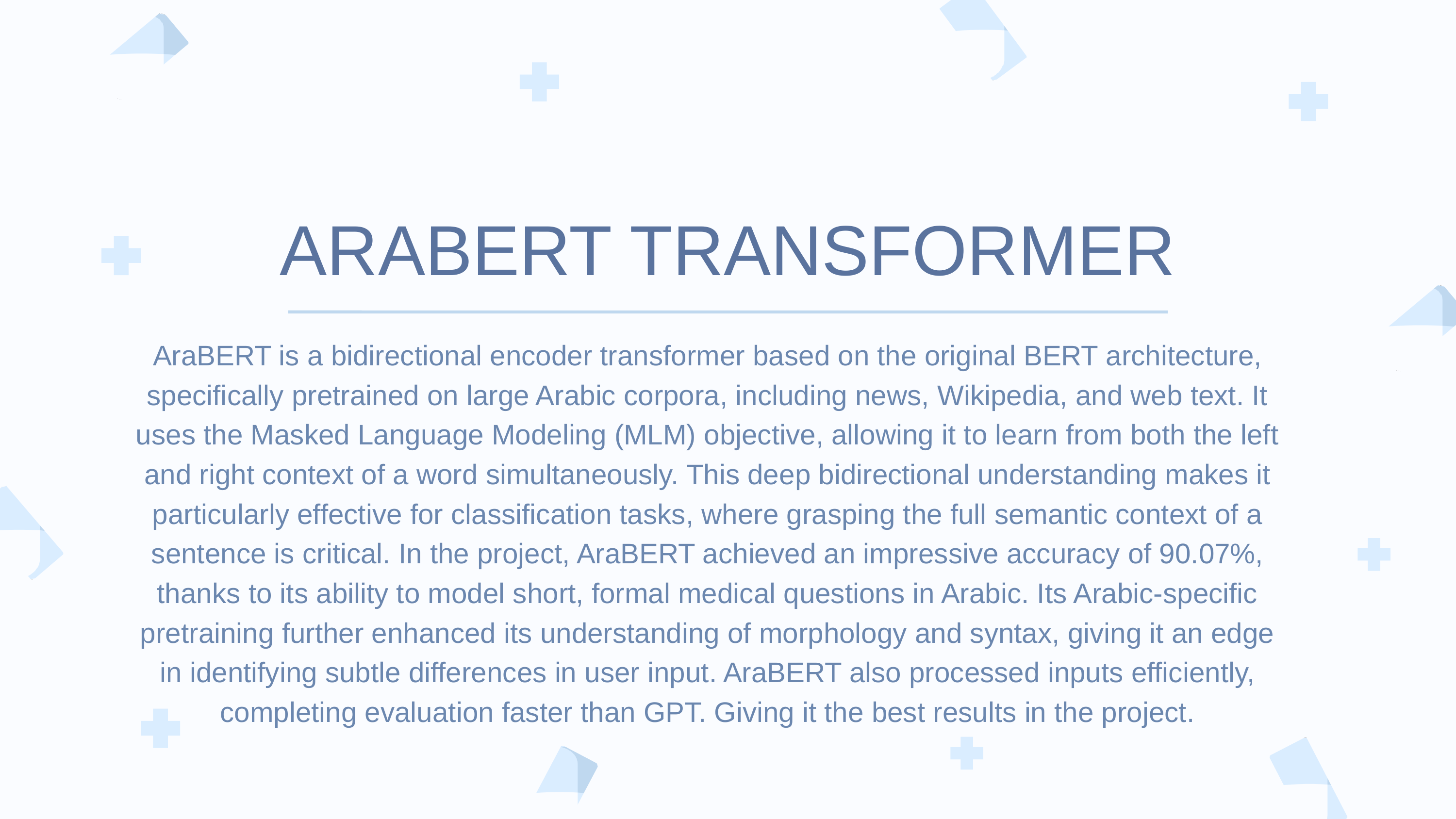

ARABERT TRANSFORMER

AraBERT is a bidirectional encoder transformer based on the original BERT architecture, specifically pretrained on large Arabic corpora, including news, Wikipedia, and web text. It uses the Masked Language Modeling (MLM) objective, allowing it to learn from both the left and right context of a word simultaneously. This deep bidirectional understanding makes it particularly effective for classification tasks, where grasping the full semantic context of a sentence is critical. In the project, AraBERT achieved an impressive accuracy of 90.07%, thanks to its ability to model short, formal medical questions in Arabic. Its Arabic-specific pretraining further enhanced its understanding of morphology and syntax, giving it an edge in identifying subtle differences in user input. AraBERT also processed inputs efficiently, completing evaluation faster than GPT. Giving it the best results in the project.